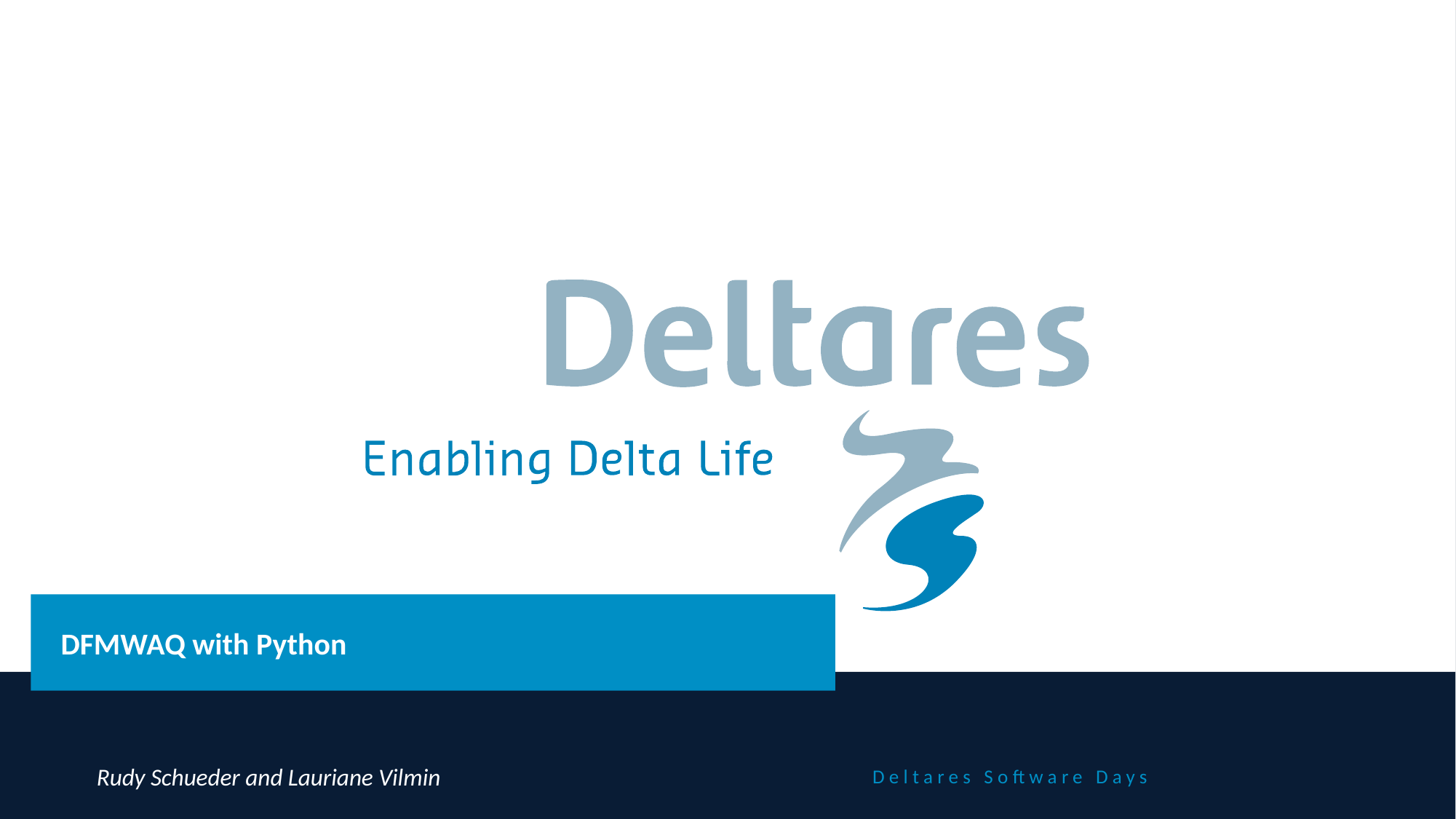

DFMWAQ with Python
1

Rudy Schueder and Lauriane Vilmin
Deltares Software Days
13-11-2019